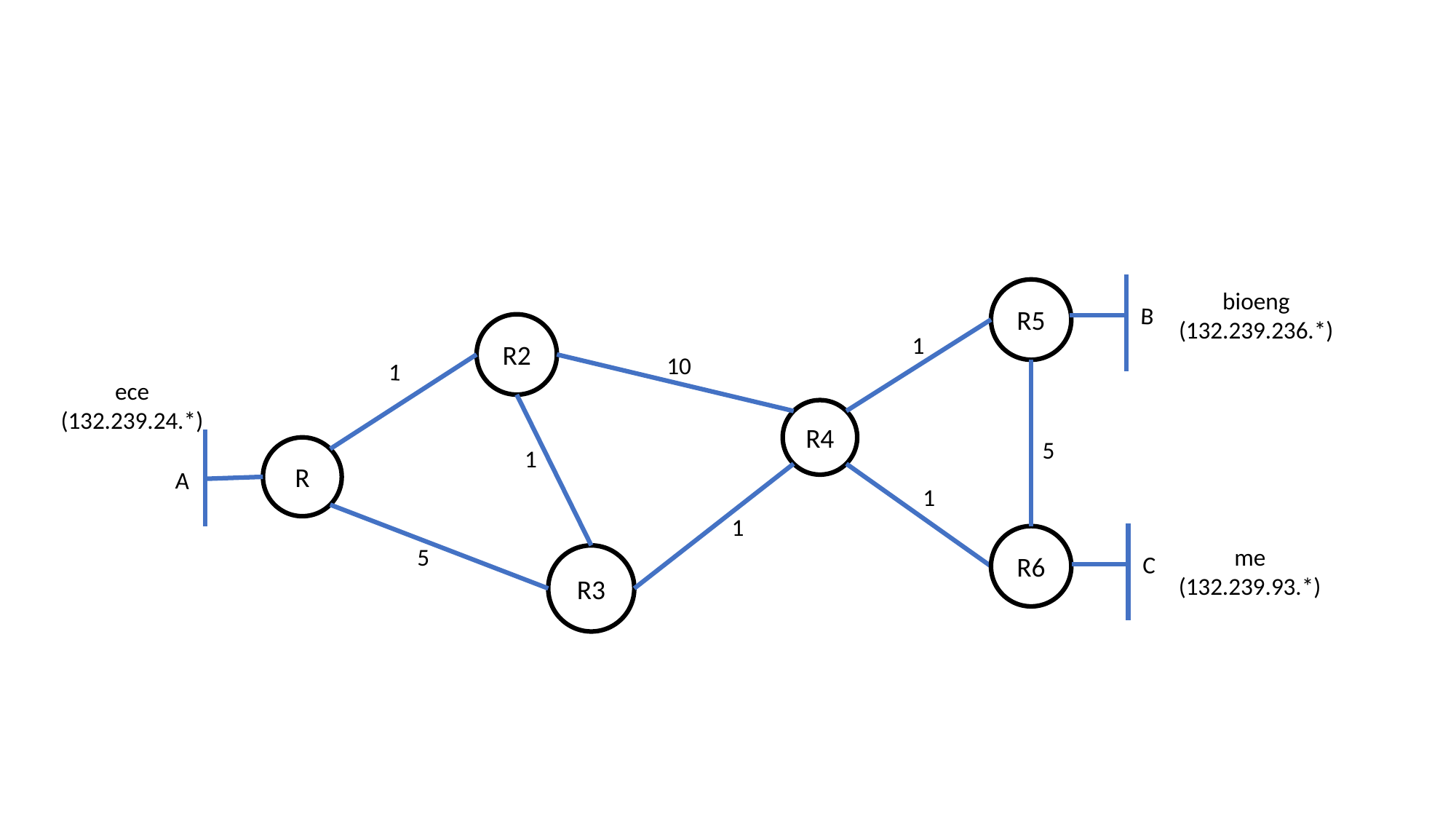

R5
bioeng
(132.239.236.*)
B
R2
1
10
1
ece
(132.239.24.*)
R4
5
R
1
A
1
1
R6
me
(132.239.93.*)
5
C
R3